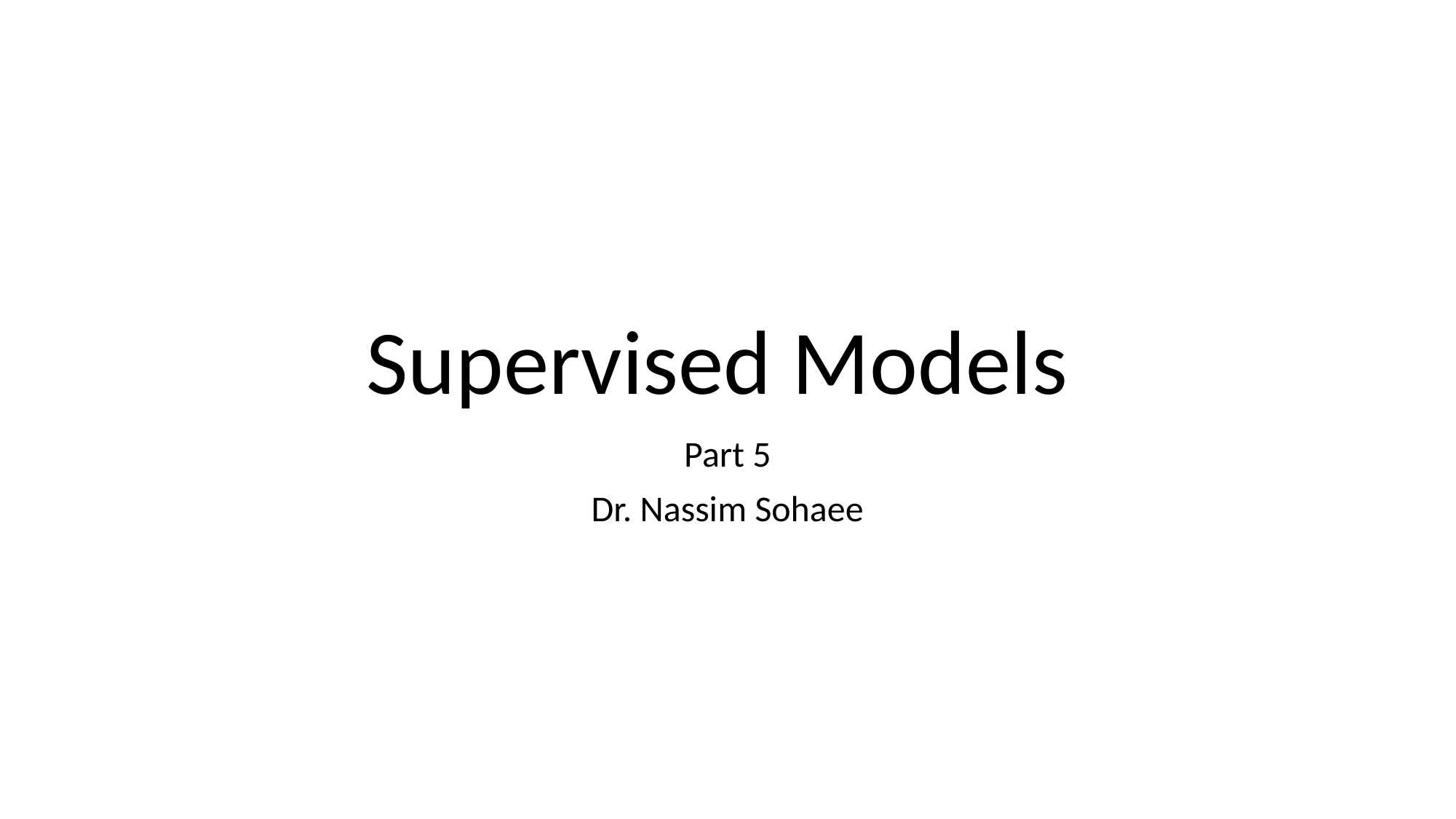

# Supervised Models
Part 5
Dr. Nassim Sohaee